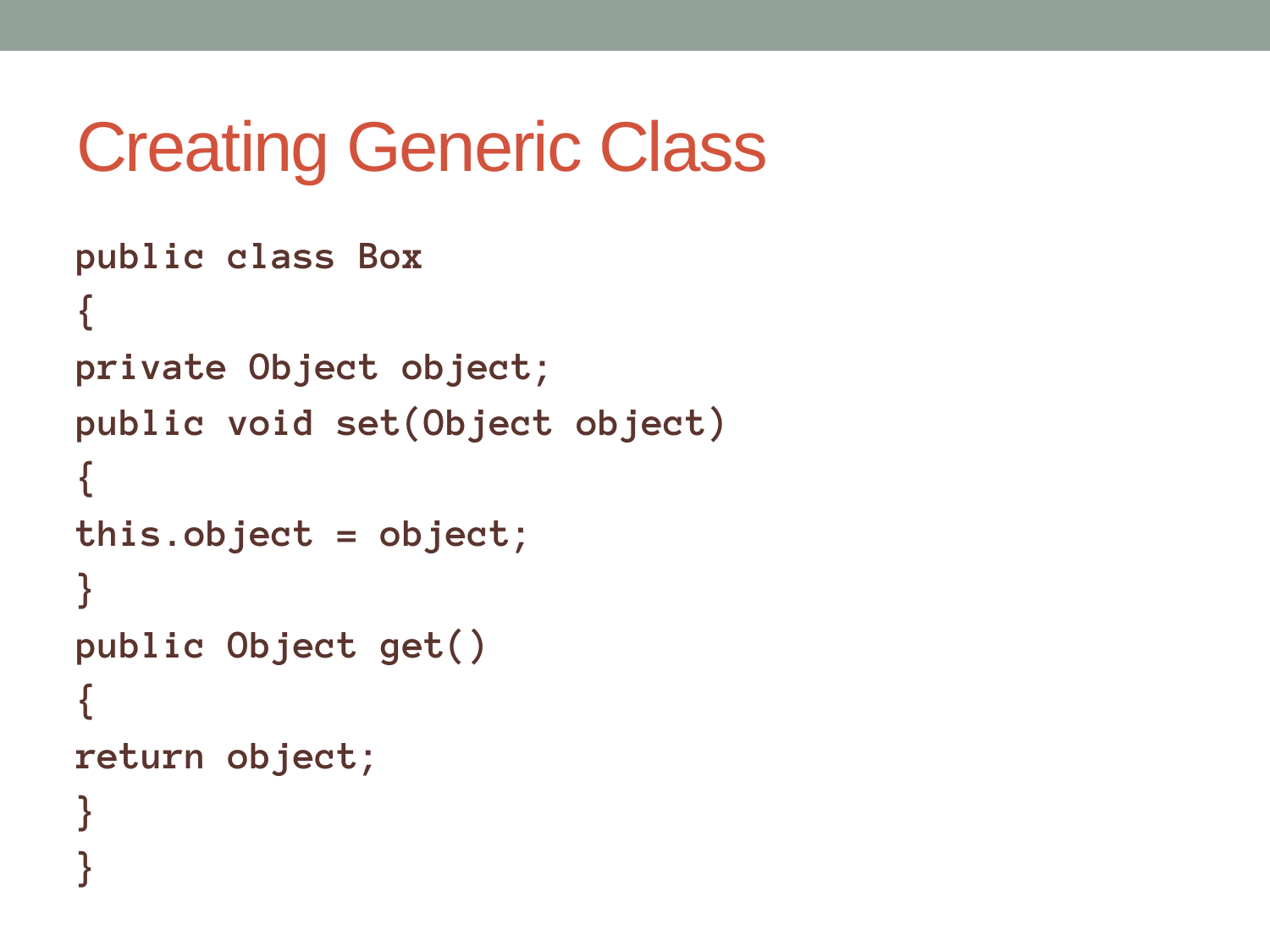

# Creating Generic Class
public class Box
{
private Object object;
public void set(Object object)
{
this.object = object;
}
public Object get()
{
return object;
}
}